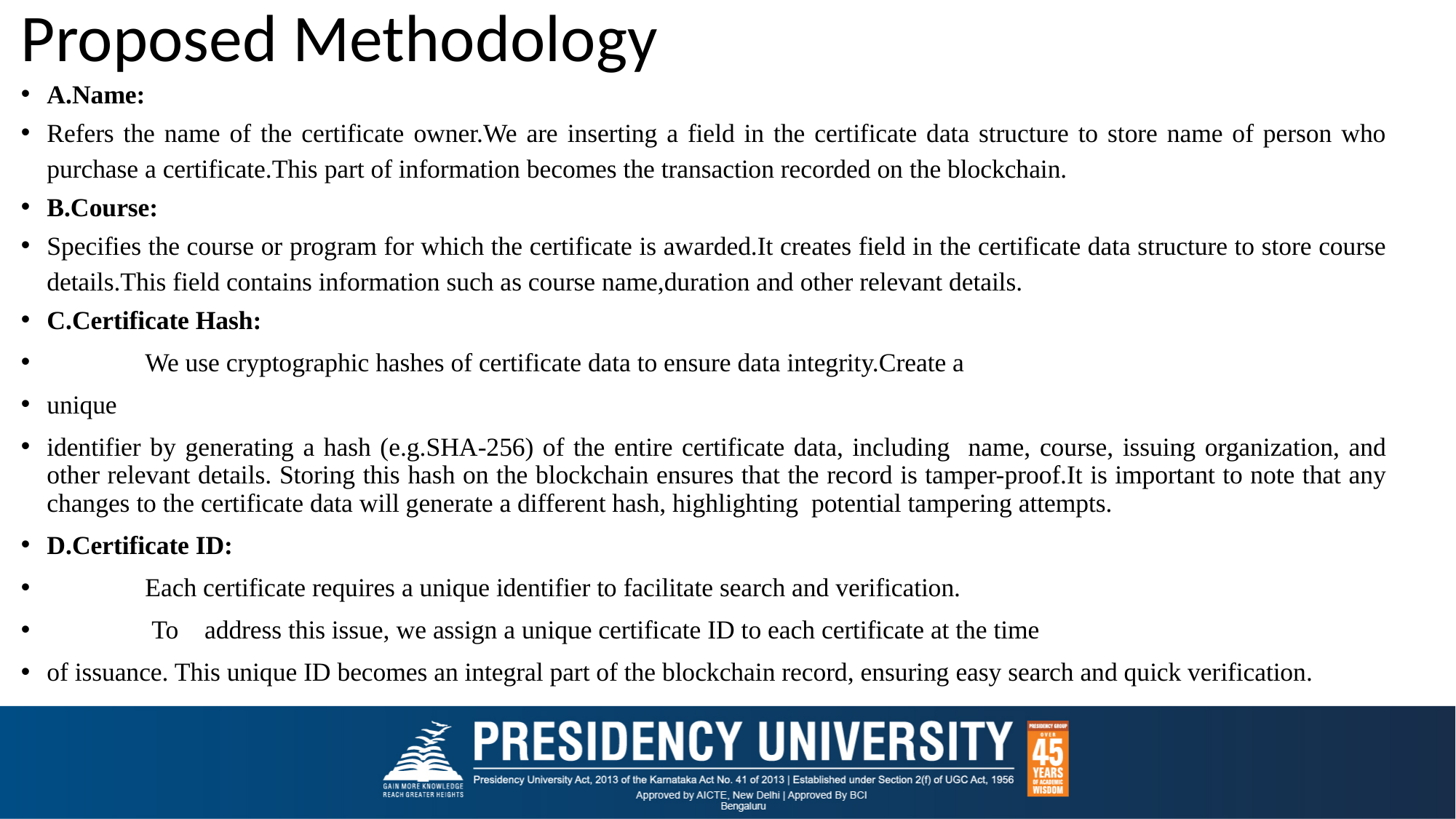

# Proposed Methodology
A.Name:
Refers the name of the certificate owner.We are inserting a field in the certificate data structure to store name of person who purchase a certificate.This part of information becomes the transaction recorded on the blockchain.
B.Course:
Specifies the course or program for which the certificate is awarded.It creates field in the certificate data structure to store course details.This field contains information such as course name,duration and other relevant details.
C.Certificate Hash:
               We use cryptographic hashes of certificate data to ensure data integrity.Create a
unique
identifier by generating a hash (e.g.SHA-256) of the entire certificate data, including  name, course, issuing organization, and other relevant details. Storing this hash on the blockchain ensures that the record is tamper-proof.It is important to note that any changes to the certificate data will generate a different hash, highlighting  potential tampering attempts.
D.Certificate ID:
               Each certificate requires a unique identifier to facilitate search and verification.
                To    address this issue, we assign a unique certificate ID to each certificate at the time
of issuance. This unique ID becomes an integral part of the blockchain record, ensuring easy search and quick verification.